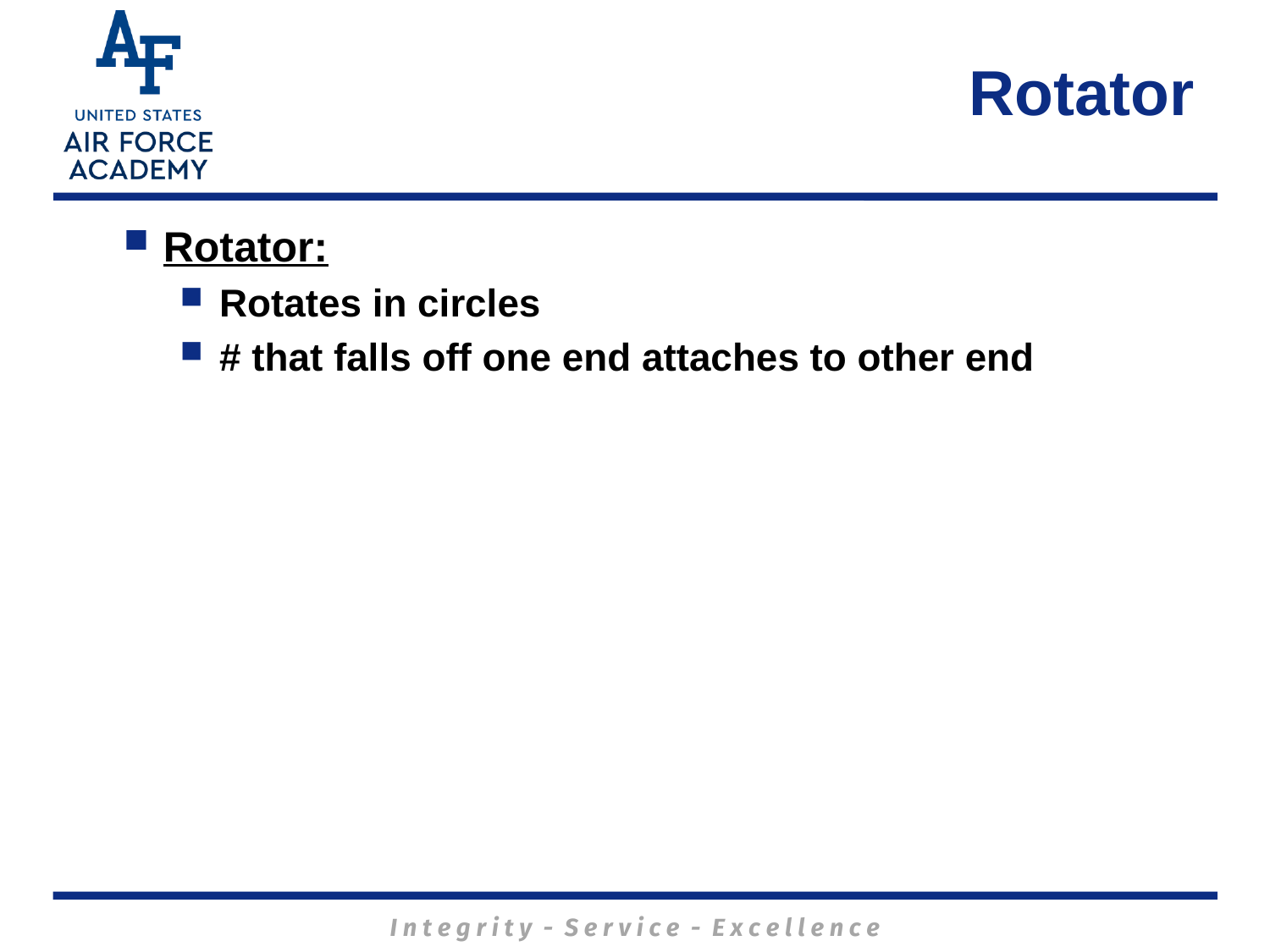

Rotator
Rotator:
Rotates in circles
# that falls off one end attaches to other end